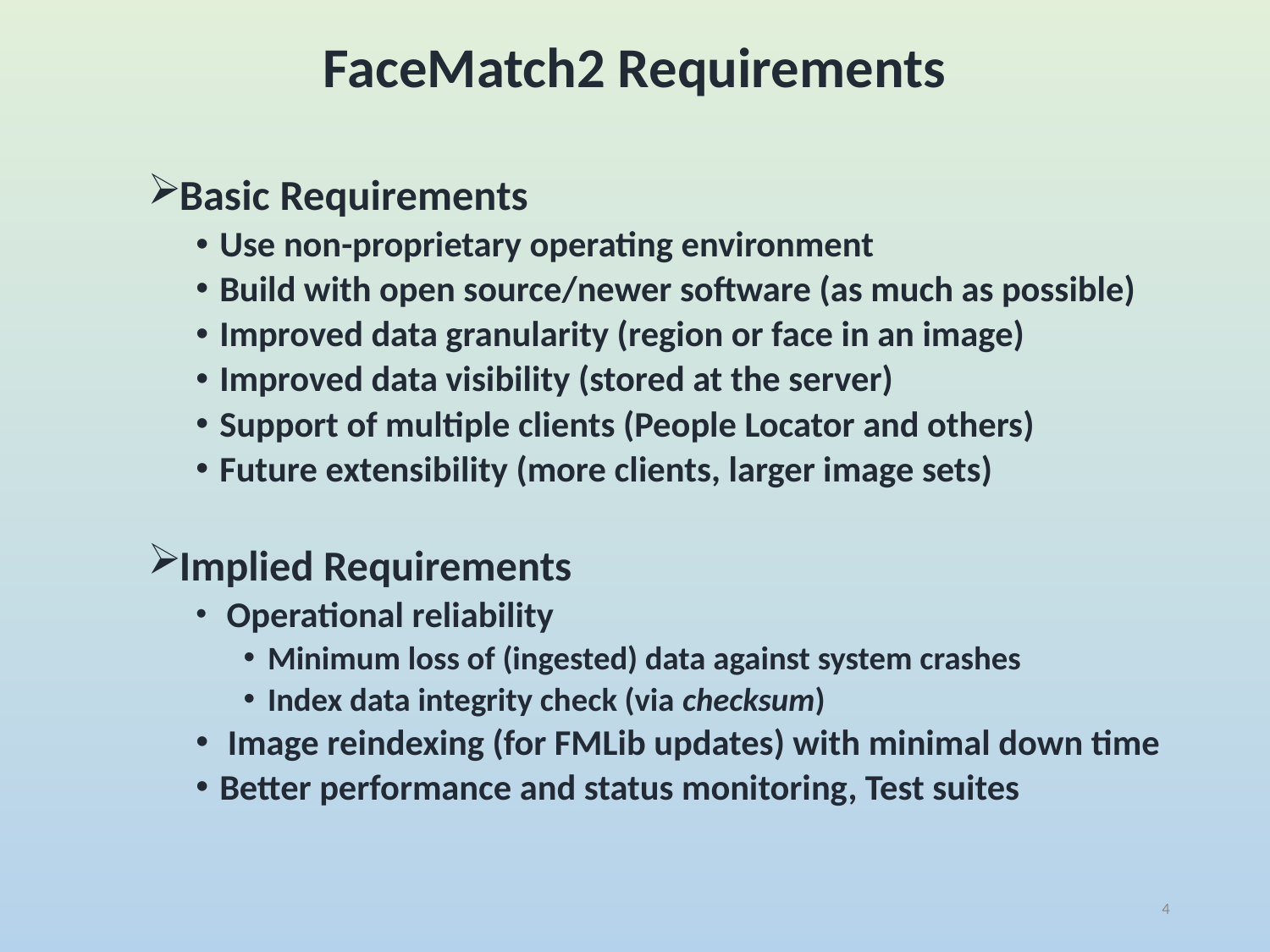

# FaceMatch2 Requirements
Basic Requirements
Use non-proprietary operating environment
Build with open source/newer software (as much as possible)
Improved data granularity (region or face in an image)
Improved data visibility (stored at the server)
Support of multiple clients (People Locator and others)
Future extensibility (more clients, larger image sets)

Implied Requirements
 Operational reliability
Minimum loss of (ingested) data against system crashes
Index data integrity check (via checksum)
 Image reindexing (for FMLib updates) with minimal down time
Better performance and status monitoring, Test suites

4